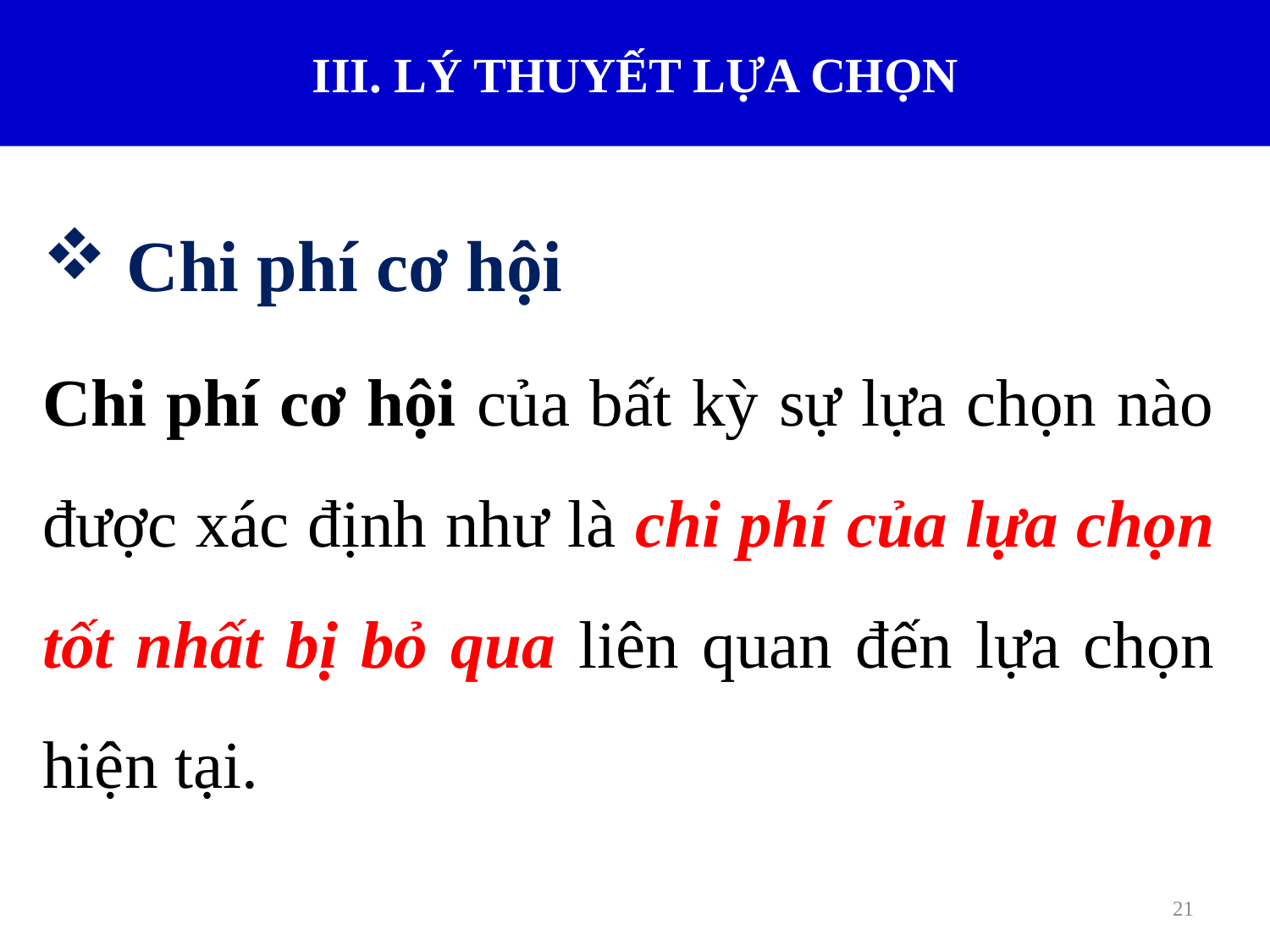

III. LÝ THUYẾT LỰA CHỌN
 Chi phí cơ hội
Chi phí cơ hội của bất kỳ sự lựa chọn nào được xác định như là chi phí của lựa chọn tốt nhất bị bỏ qua liên quan đến lựa chọn hiện tại.
21